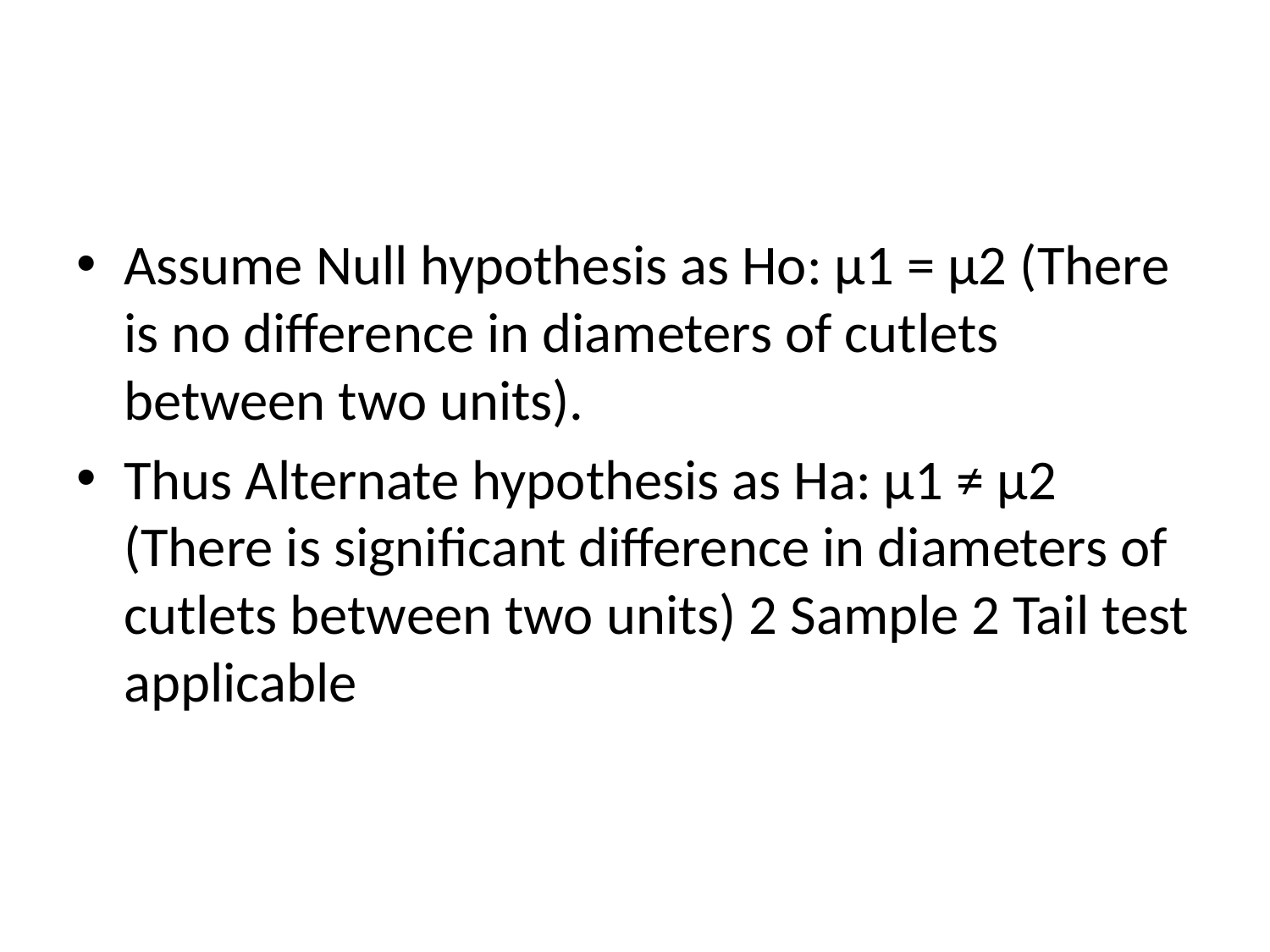

#
Assume Null hypothesis as Ho: μ1 = μ2 (There is no difference in diameters of cutlets between two units).
Thus Alternate hypothesis as Ha: μ1 ≠ μ2 (There is significant difference in diameters of cutlets between two units) 2 Sample 2 Tail test applicable